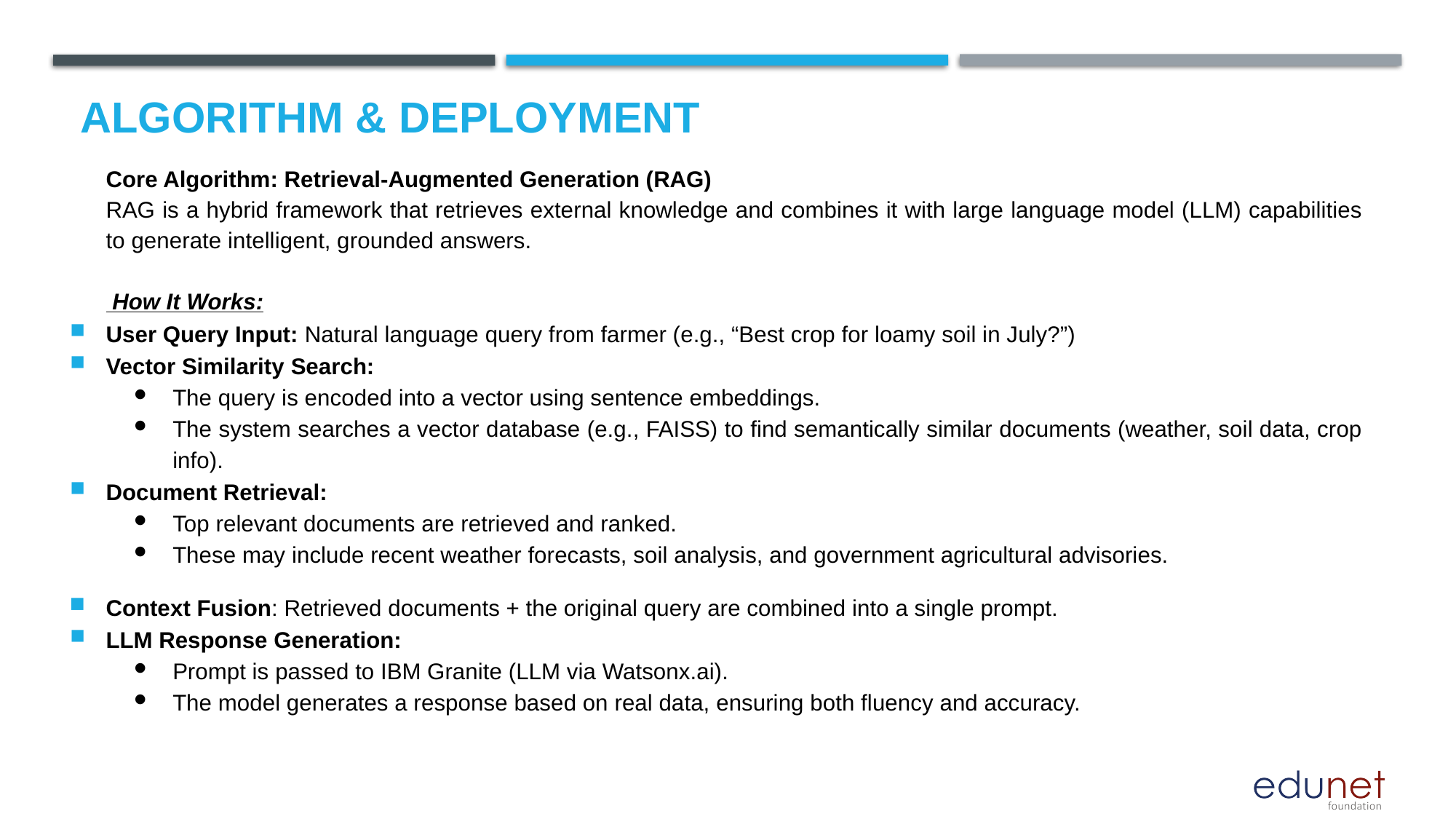

# Algorithm & Deployment
Core Algorithm: Retrieval-Augmented Generation (RAG)
RAG is a hybrid framework that retrieves external knowledge and combines it with large language model (LLM) capabilities to generate intelligent, grounded answers.

 How It Works:
User Query Input: Natural language query from farmer (e.g., “Best crop for loamy soil in July?”)
Vector Similarity Search:
The query is encoded into a vector using sentence embeddings.
The system searches a vector database (e.g., FAISS) to find semantically similar documents (weather, soil data, crop info).
Document Retrieval:
Top relevant documents are retrieved and ranked.
These may include recent weather forecasts, soil analysis, and government agricultural advisories.
Context Fusion: Retrieved documents + the original query are combined into a single prompt.
LLM Response Generation:
Prompt is passed to IBM Granite (LLM via Watsonx.ai).
The model generates a response based on real data, ensuring both fluency and accuracy.